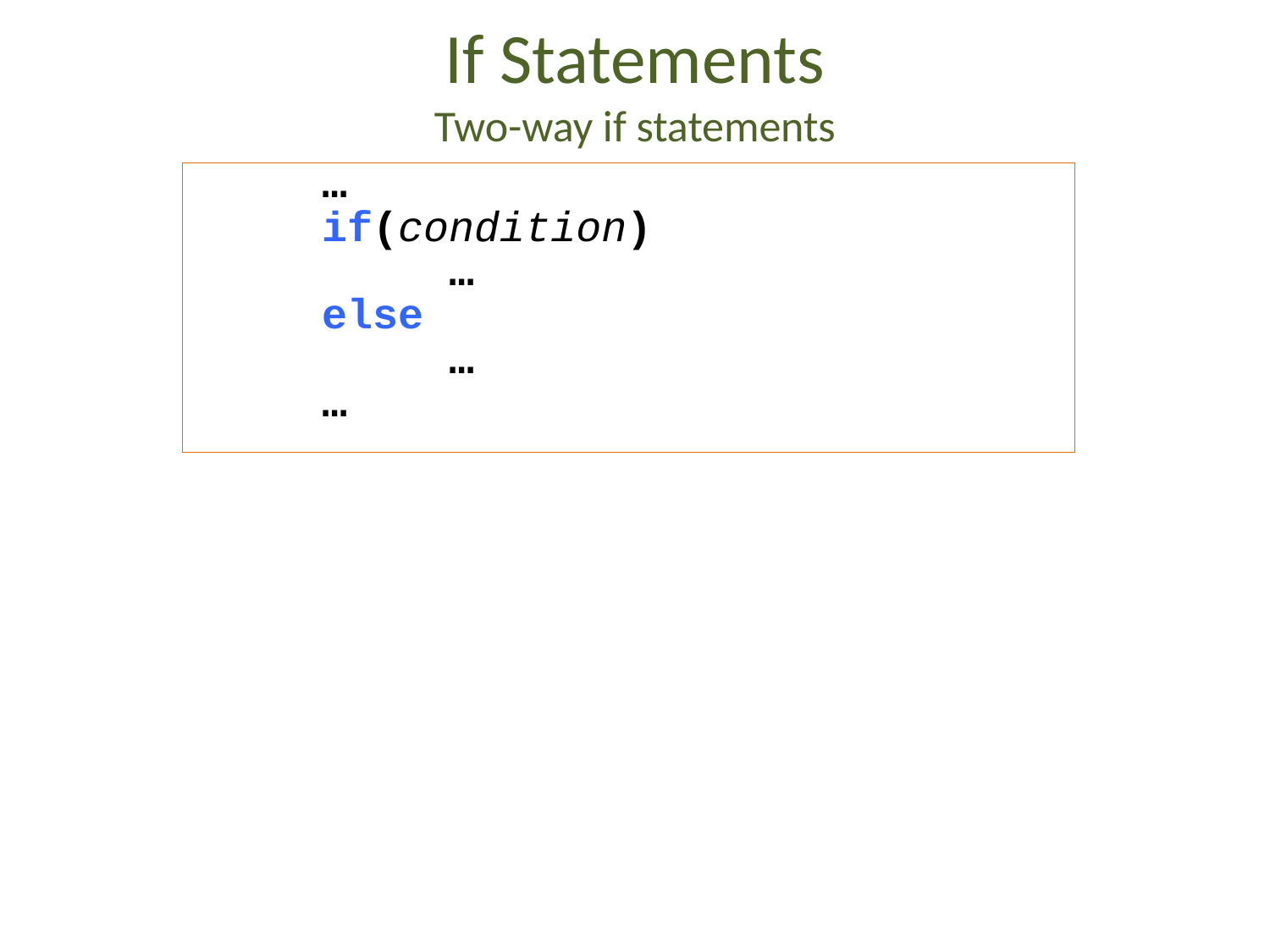

If Statements
Two-way if statements
	…
	if(condition)
		…
	else
		…
	…